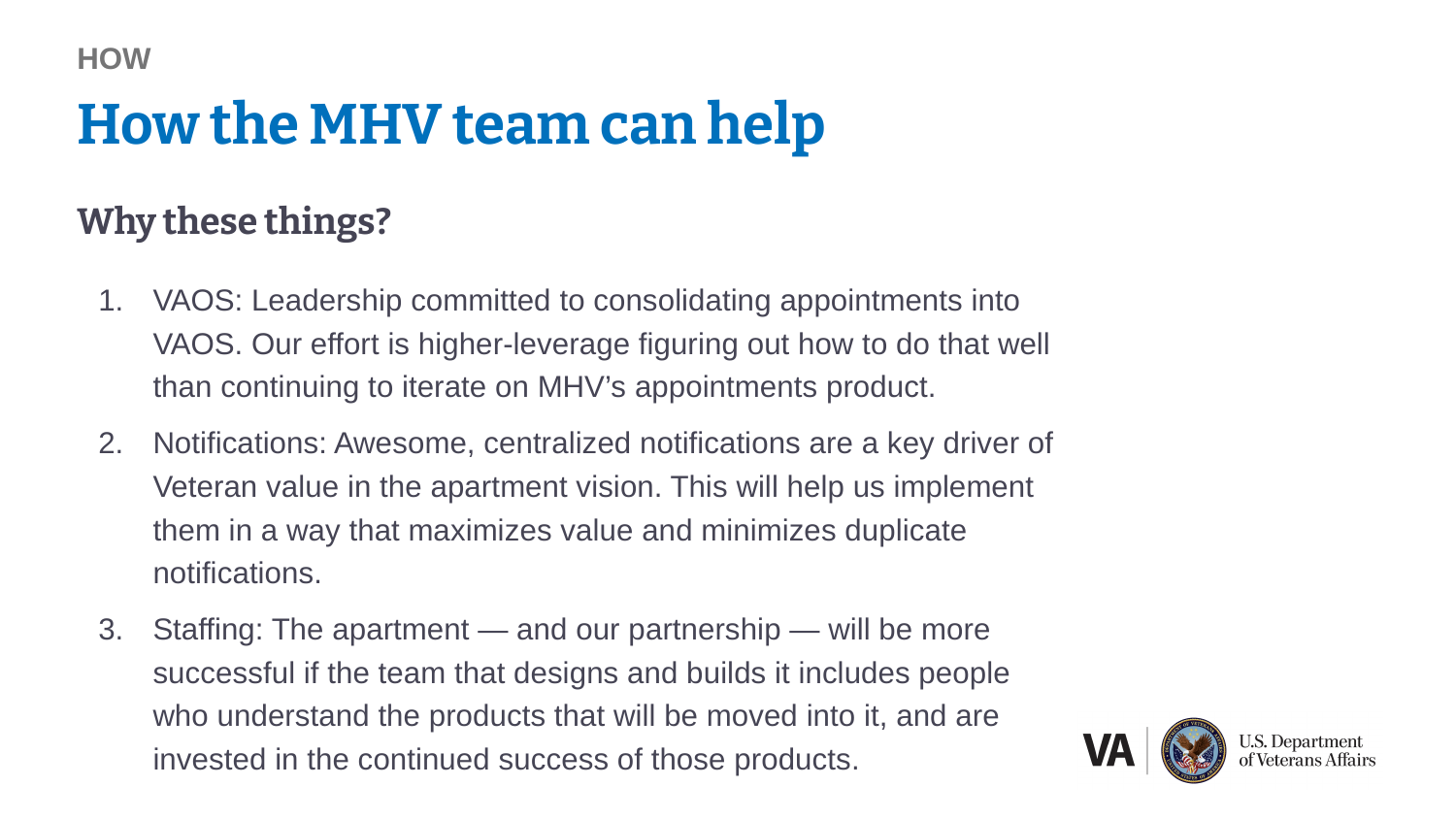

HOW
# How the MHV team can help
Why these things?
VAOS: Leadership committed to consolidating appointments into VAOS. Our effort is higher-leverage figuring out how to do that well than continuing to iterate on MHV’s appointments product.
Notifications: Awesome, centralized notifications are a key driver of Veteran value in the apartment vision. This will help us implement them in a way that maximizes value and minimizes duplicate notifications.
Staffing: The apartment — and our partnership — will be more successful if the team that designs and builds it includes people who understand the products that will be moved into it, and are invested in the continued success of those products.